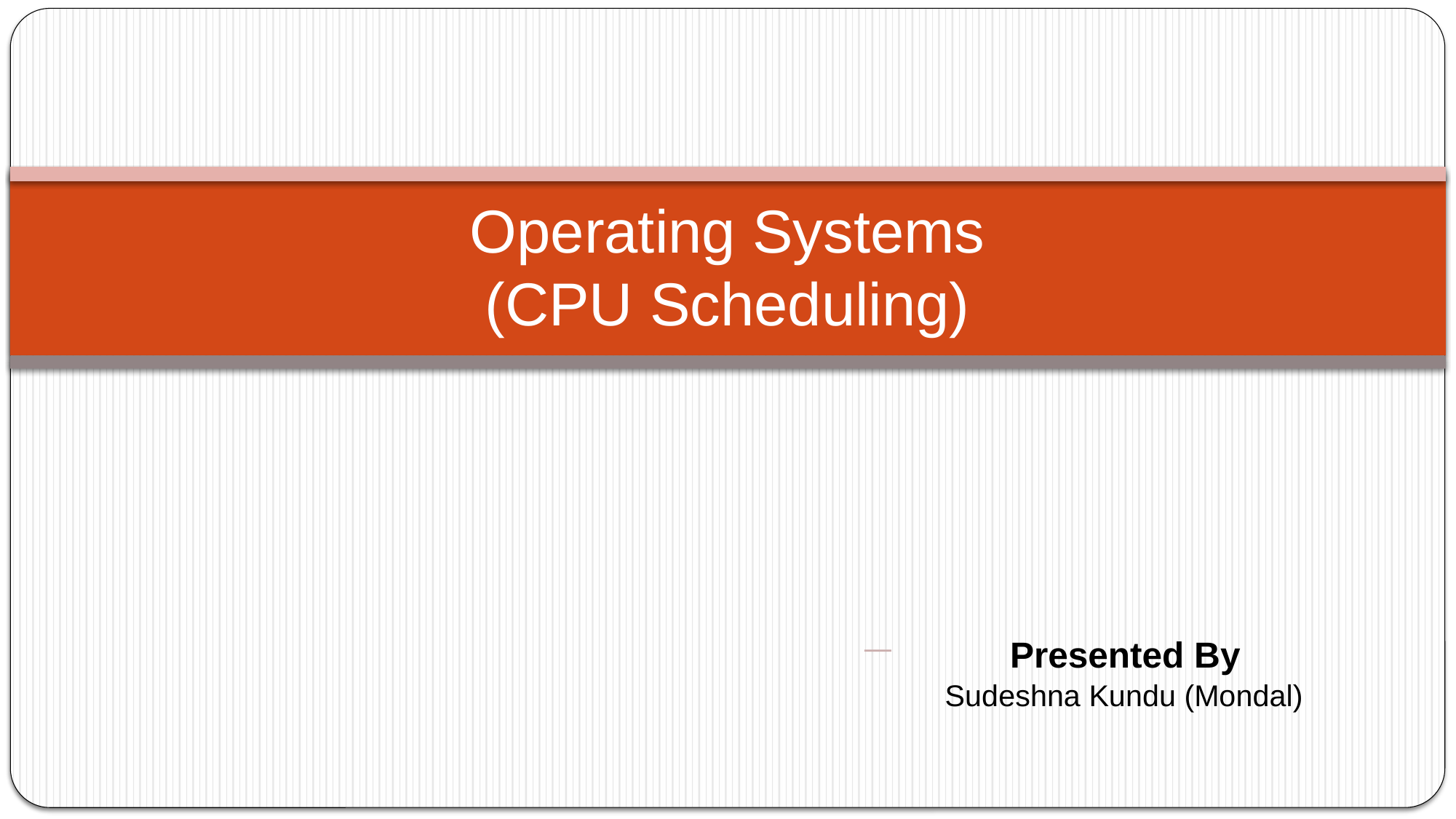

# Operating Systems (CPU Scheduling)
	Presented By				   Sudeshna Kundu (Mondal)